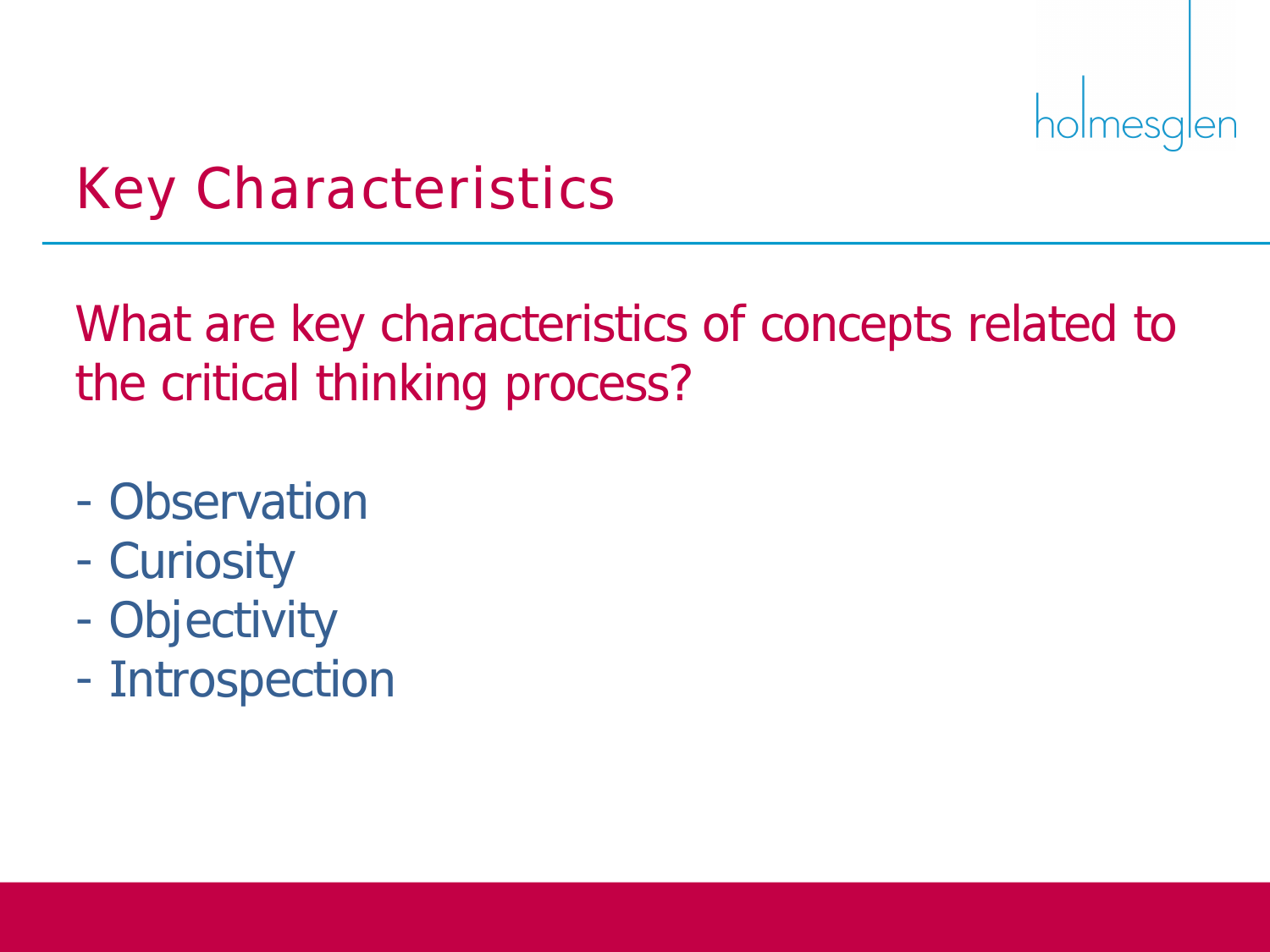

Key Characteristics
What are key characteristics of concepts related to the critical thinking process?

- Observation
- Curiosity
- Objectivity
- Introspection